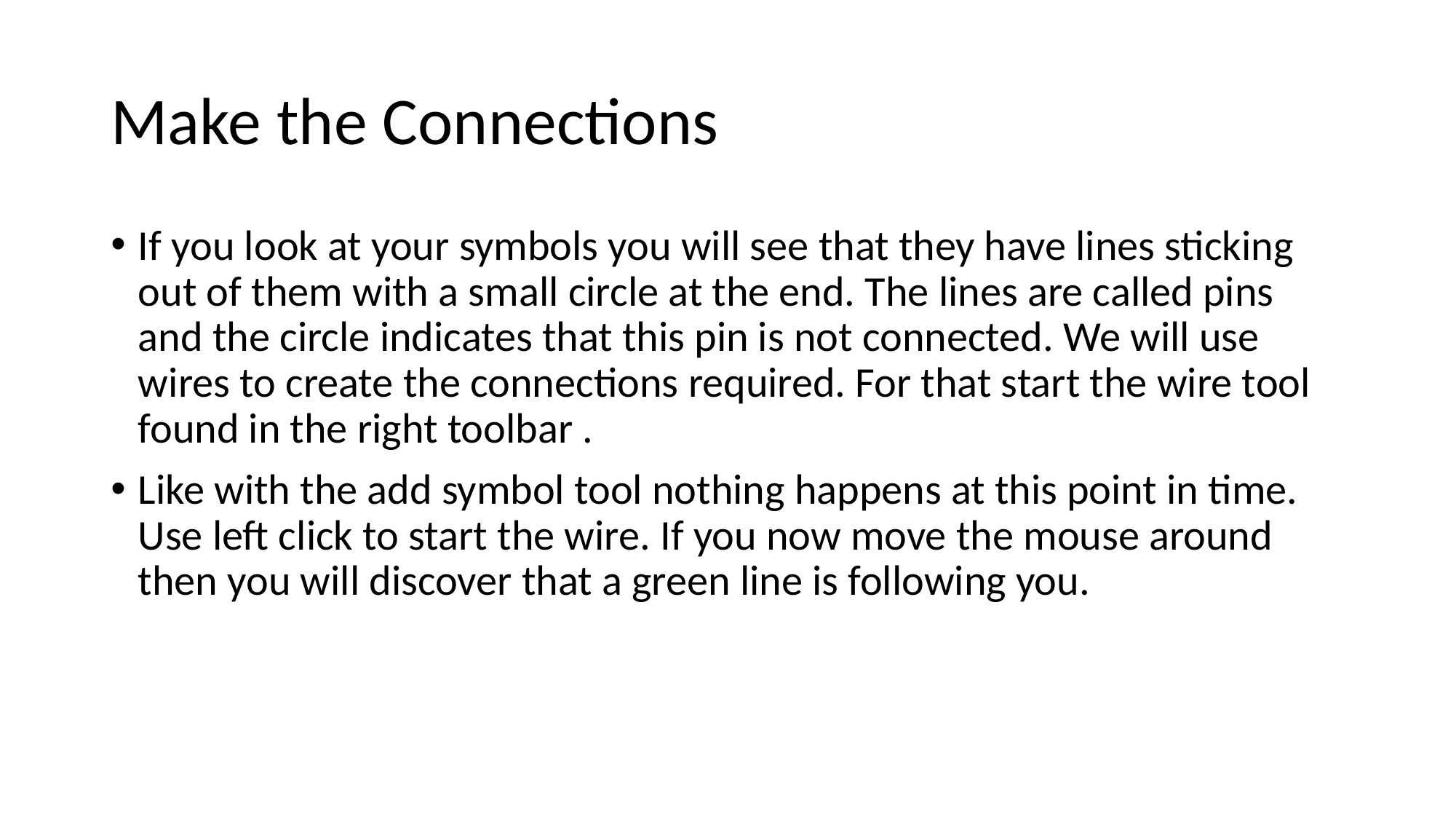

# Make the Connections
If you look at your symbols you will see that they have lines sticking out of them with a small circle at the end. The lines are called pins and the circle indicates that this pin is not connected. We will use wires to create the connections required. For that start the wire tool found in the right toolbar .
Like with the add symbol tool nothing happens at this point in time.  Use left click to start the wire. If you now move the mouse around then you will discover that a green line is following you.